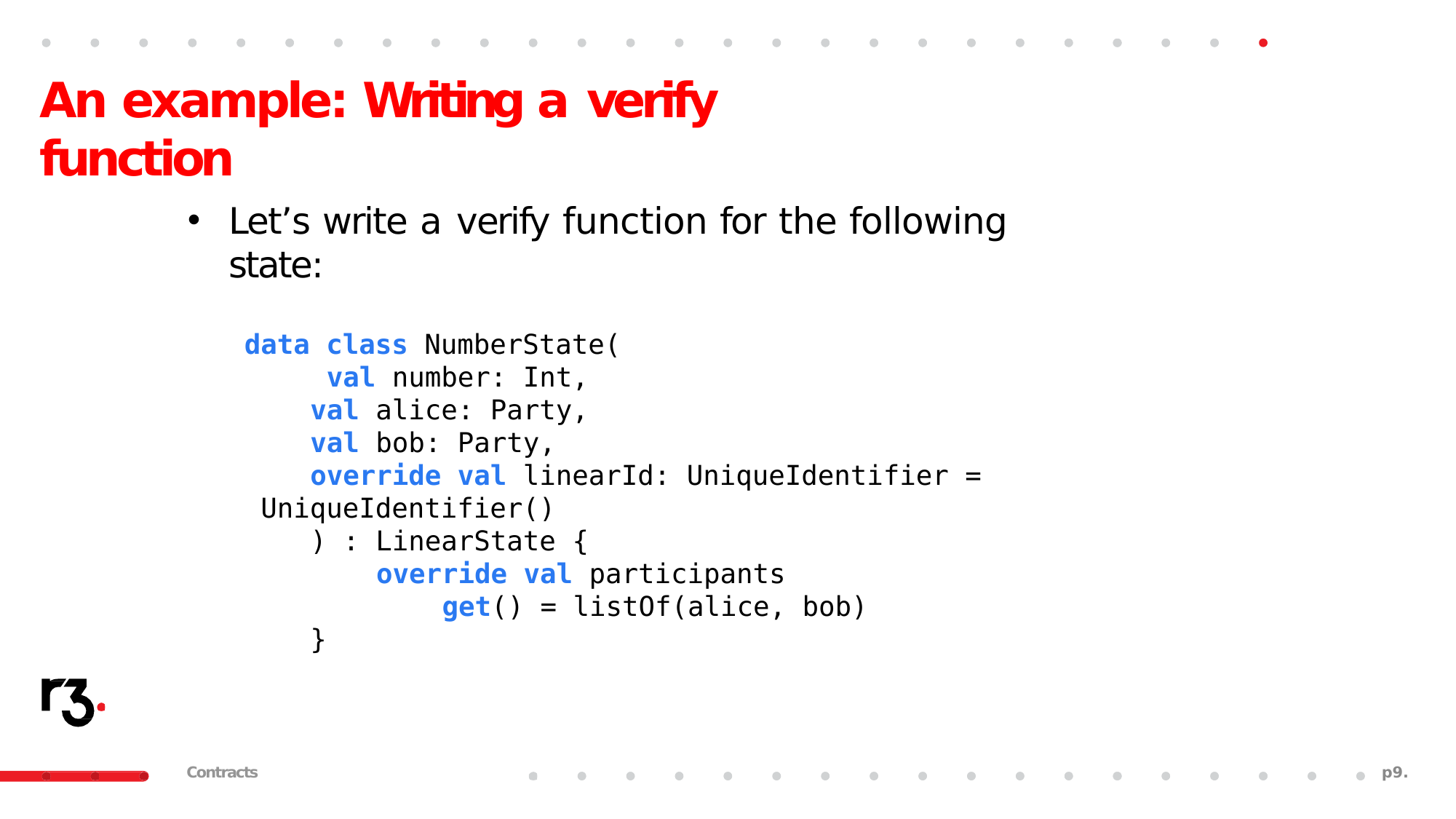

# An example: Writing a verify function
Let’s write a verify function for the following state:

data class NumberState(  val number: Int,  val alice: Party,  val bob: Party,
override val linearId: UniqueIdentifier =  UniqueIdentifier()
) : LinearState {
override val participants
get() = listOf(alice, bob)
}
Contracts
p9.